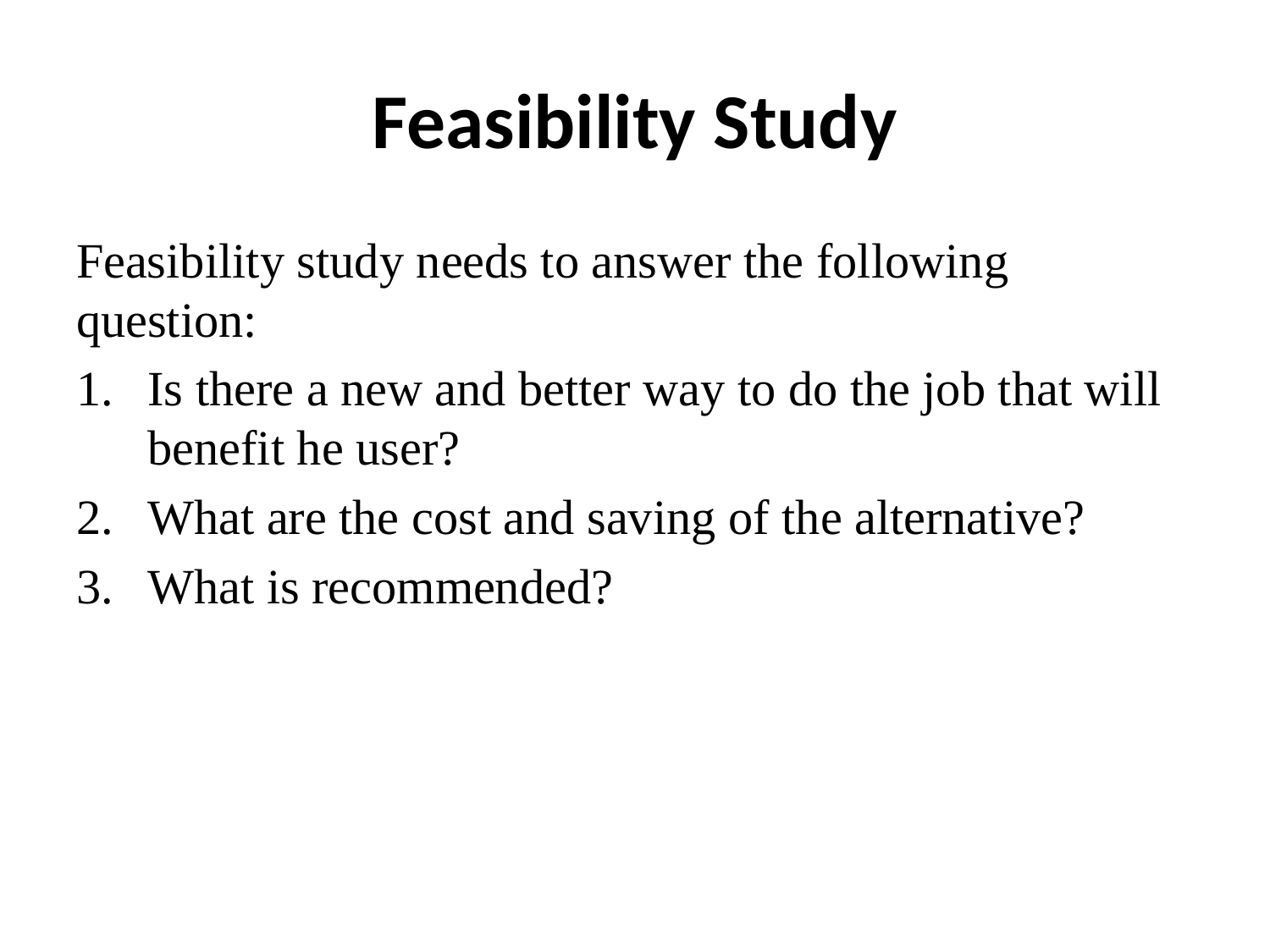

# Feasibility Study
Feasibility study needs to answer the following question:
Is there a new and better way to do the job that will benefit he user?
What are the cost and saving of the alternative?
What is recommended?